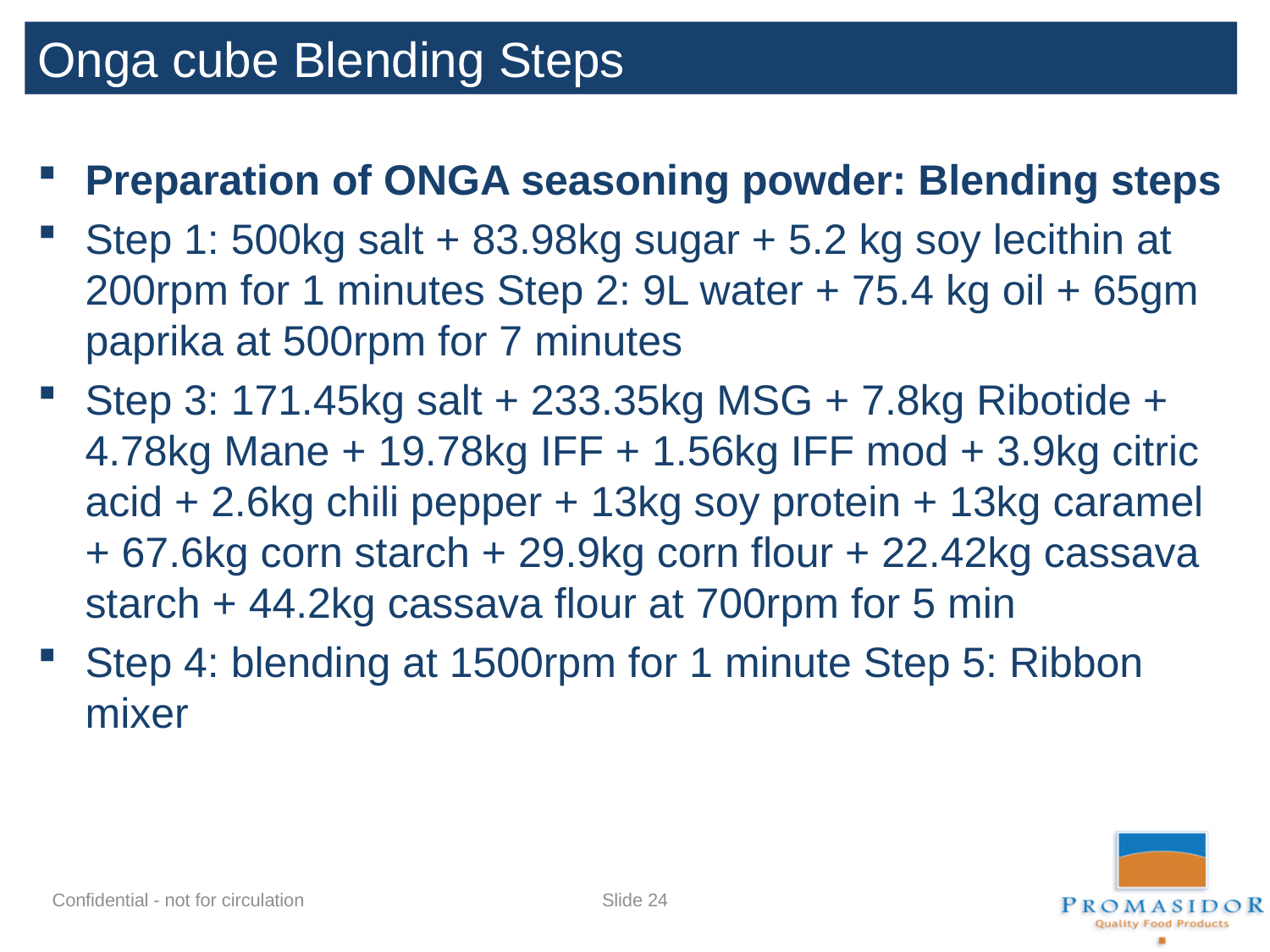

Onga cube Blending Steps
Preparation of ONGA seasoning powder: Blending steps
Step 1: 500kg salt + 83.98kg sugar + 5.2 kg soy lecithin at 200rpm for 1 minutes Step 2: 9L water + 75.4 kg oil + 65gm paprika at 500rpm for 7 minutes
Step 3: 171.45kg salt + 233.35kg MSG + 7.8kg Ribotide + 4.78kg Mane + 19.78kg IFF + 1.56kg IFF mod + 3.9kg citric acid + 2.6kg chili pepper + 13kg soy protein + 13kg caramel + 67.6kg corn starch + 29.9kg corn flour + 22.42kg cassava starch + 44.2kg cassava flour at 700rpm for 5 min
Step 4: blending at 1500rpm for 1 minute Step 5: Ribbon mixer

Slide 24
Confidential - not for circulation